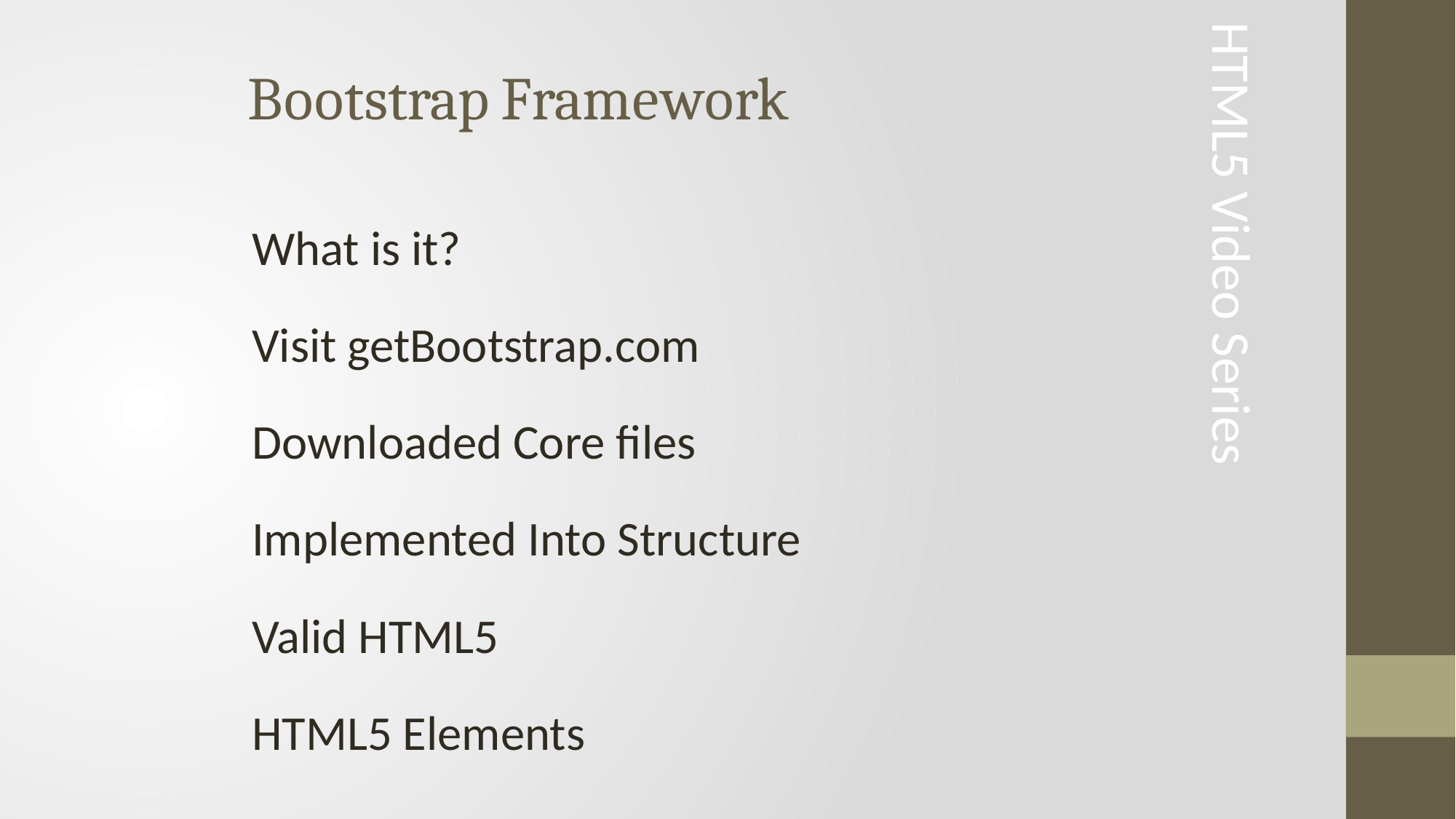

# Bootstrap Framework
What is it?
Visit getBootstrap.com
Downloaded Core files
Implemented Into Structure
Valid HTML5
HTML5 Elements
HTML5 Video Series